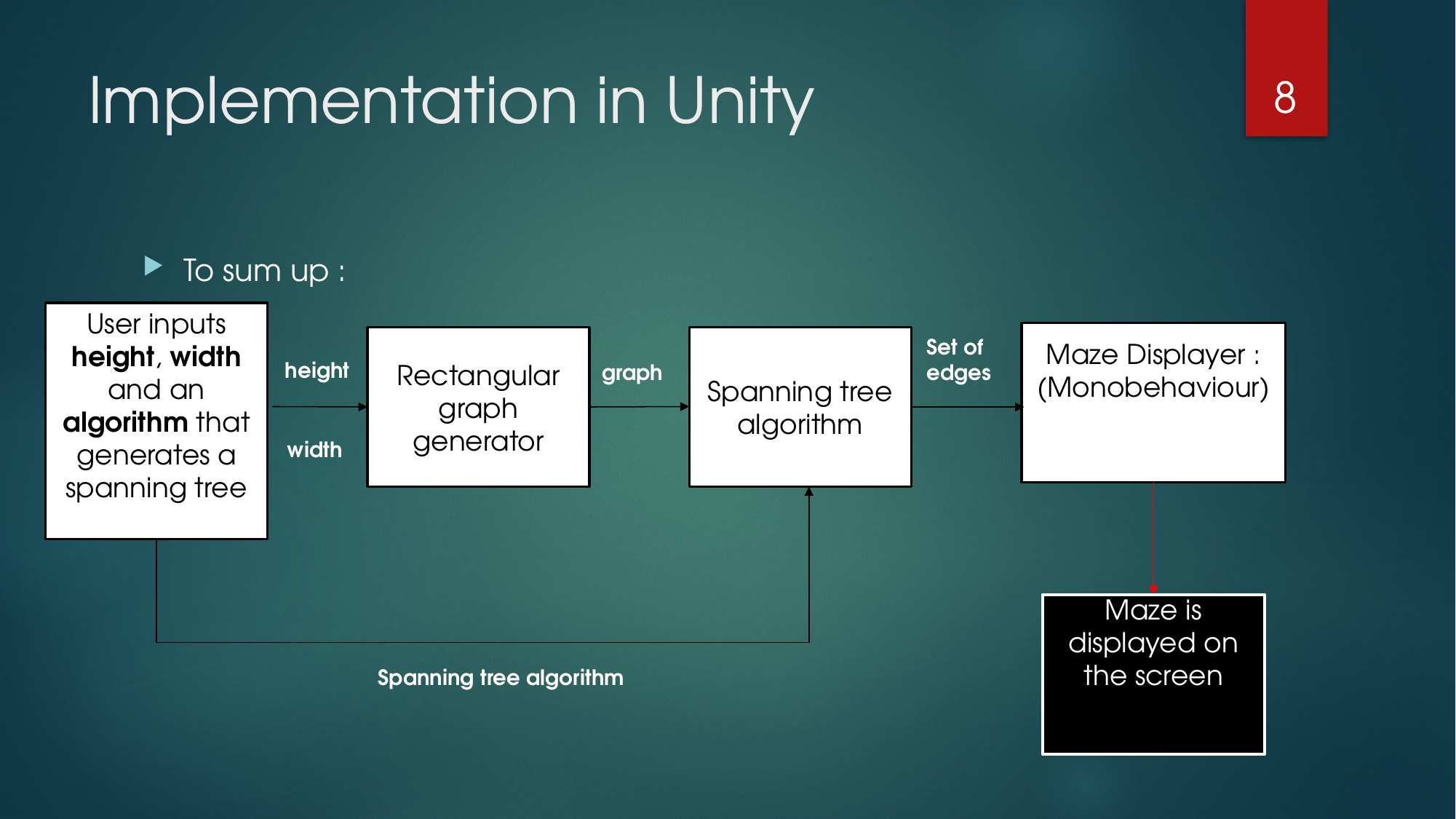

8
# Implementation in Unity
To sum up :

User inputs height, width and an algorithm that generates a spanning tree

Maze Displayer : (Monobehaviour)

Rectangular graph generator
Spanning tree algorithm
Set of edges
height
graph
width
Maze is displayed on the screen

Spanning tree algorithm